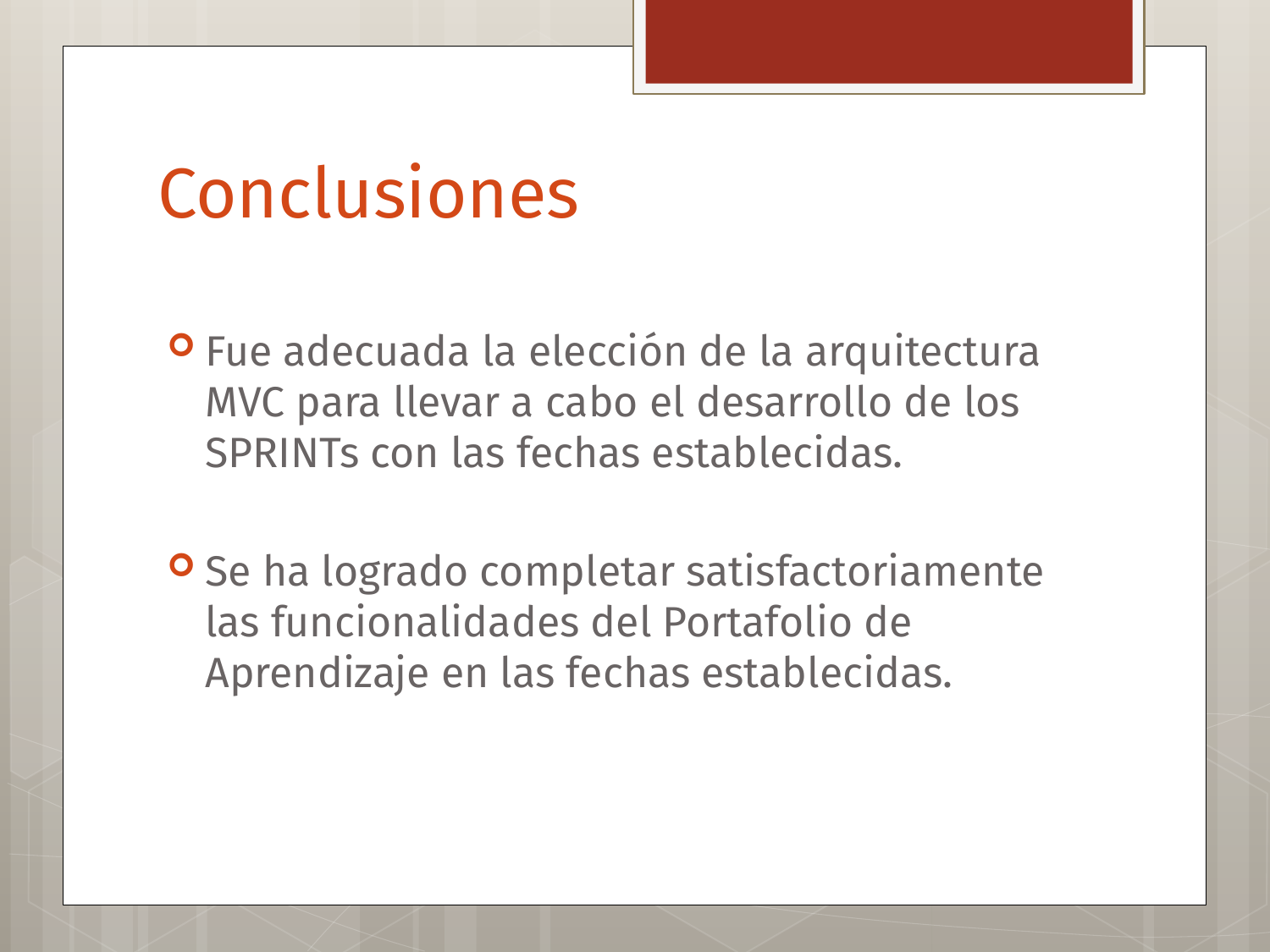

# Conclusiones

Fue adecuada la elección de la arquitectura MVC para llevar a cabo el desarrollo de los SPRINTs con las fechas establecidas.

Se ha logrado completar satisfactoriamente las funcionalidades del Portafolio de Aprendizaje en las fechas establecidas.